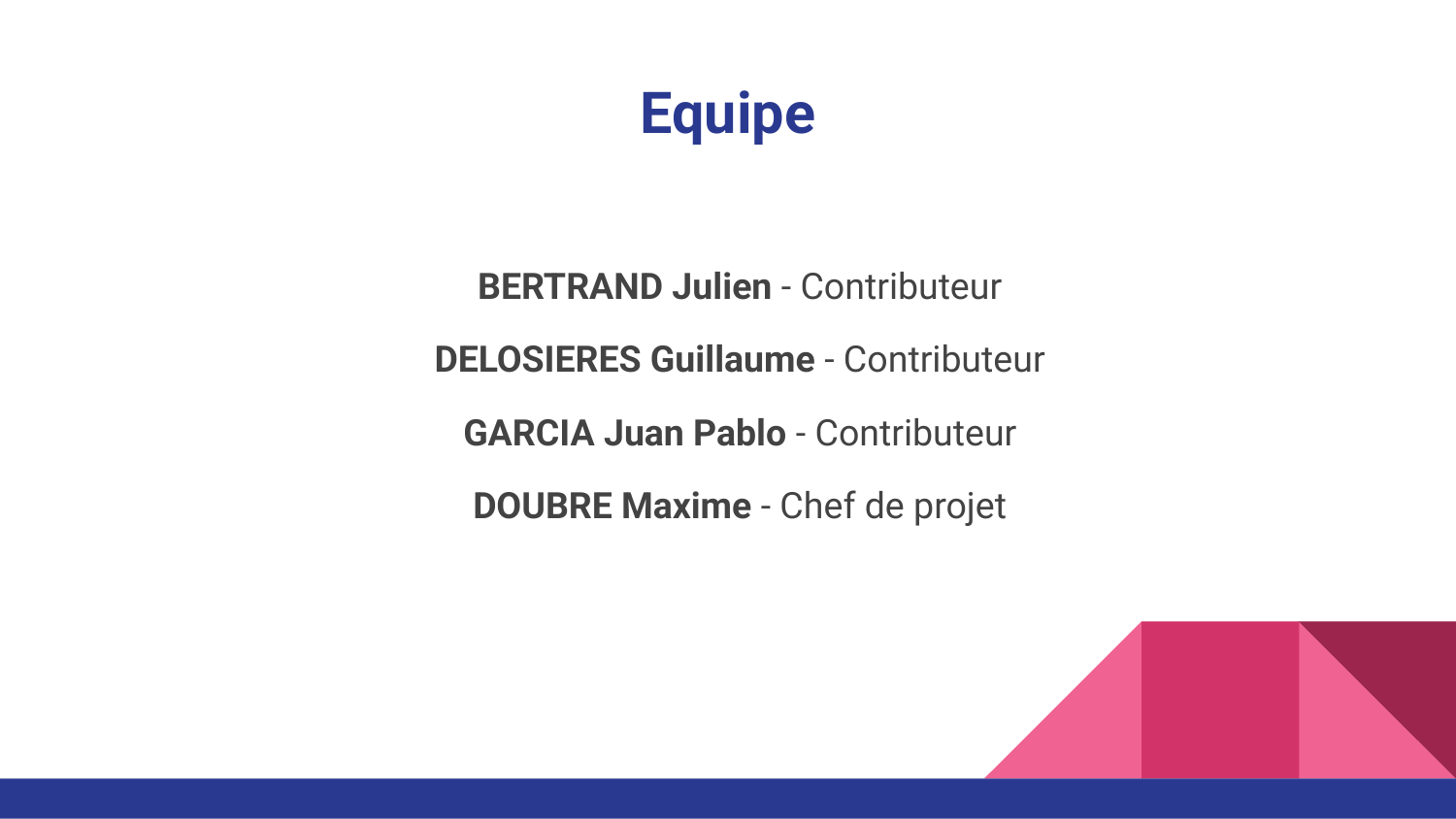

# Equipe
BERTRAND Julien - Contributeur
DELOSIERES Guillaume - Contributeur
GARCIA Juan Pablo - Contributeur
DOUBRE Maxime - Chef de projet